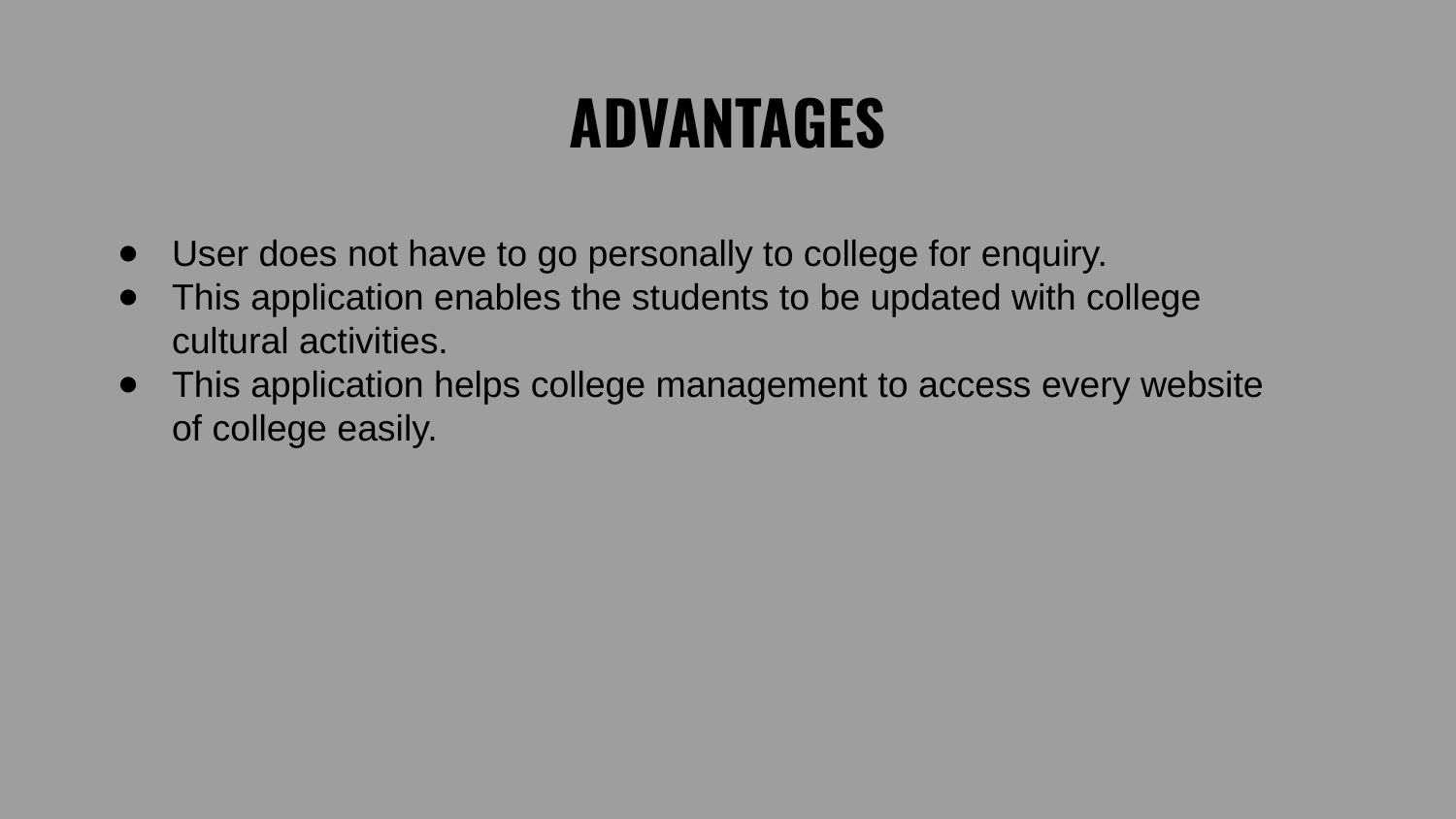

# ADVANTAGES
User does not have to go personally to college for enquiry.
This application enables the students to be updated with college cultural activities.
This application helps college management to access every website of college easily.